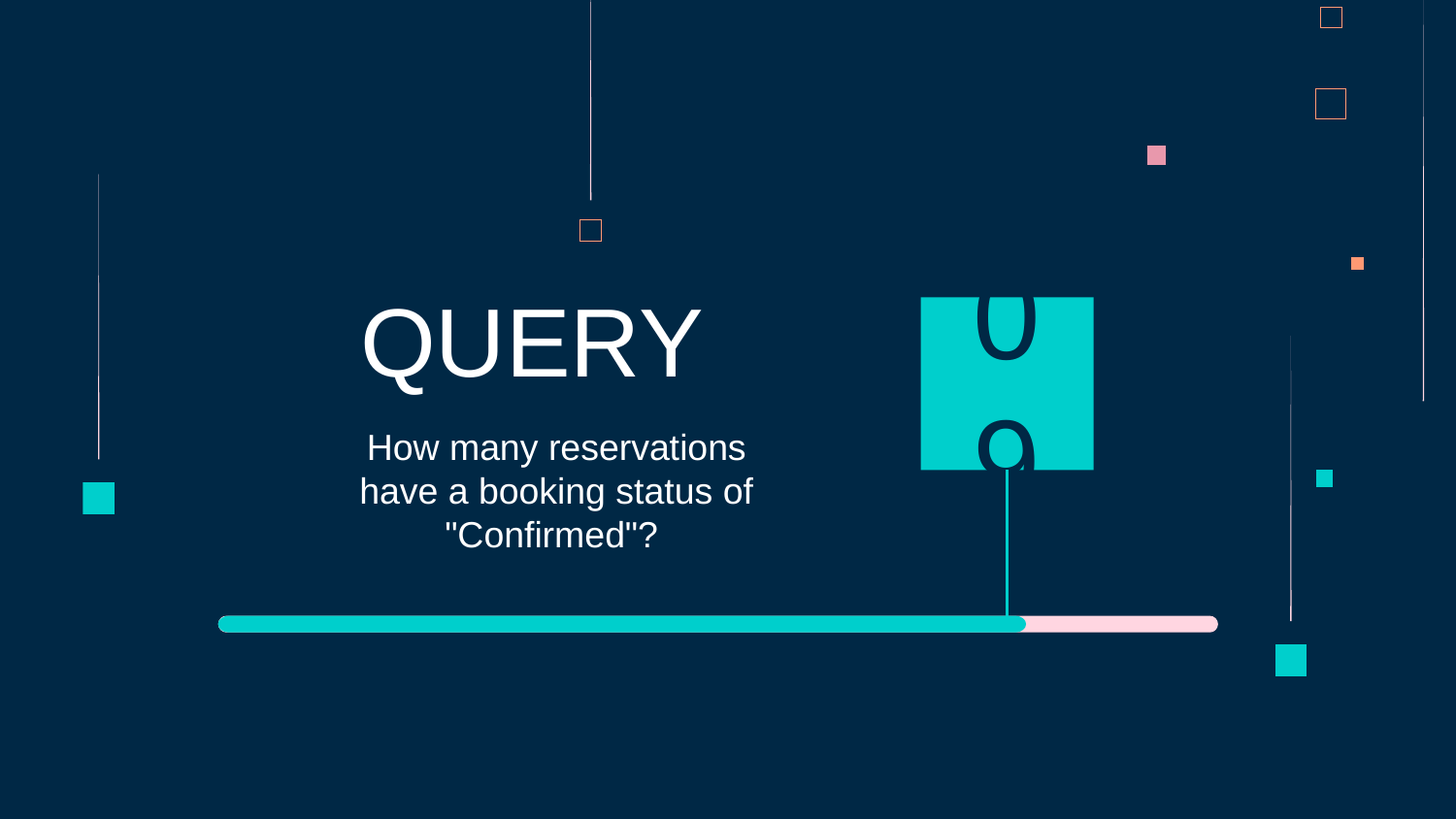

# QUERY

09
How many reservations have a booking status of "Confirmed"?